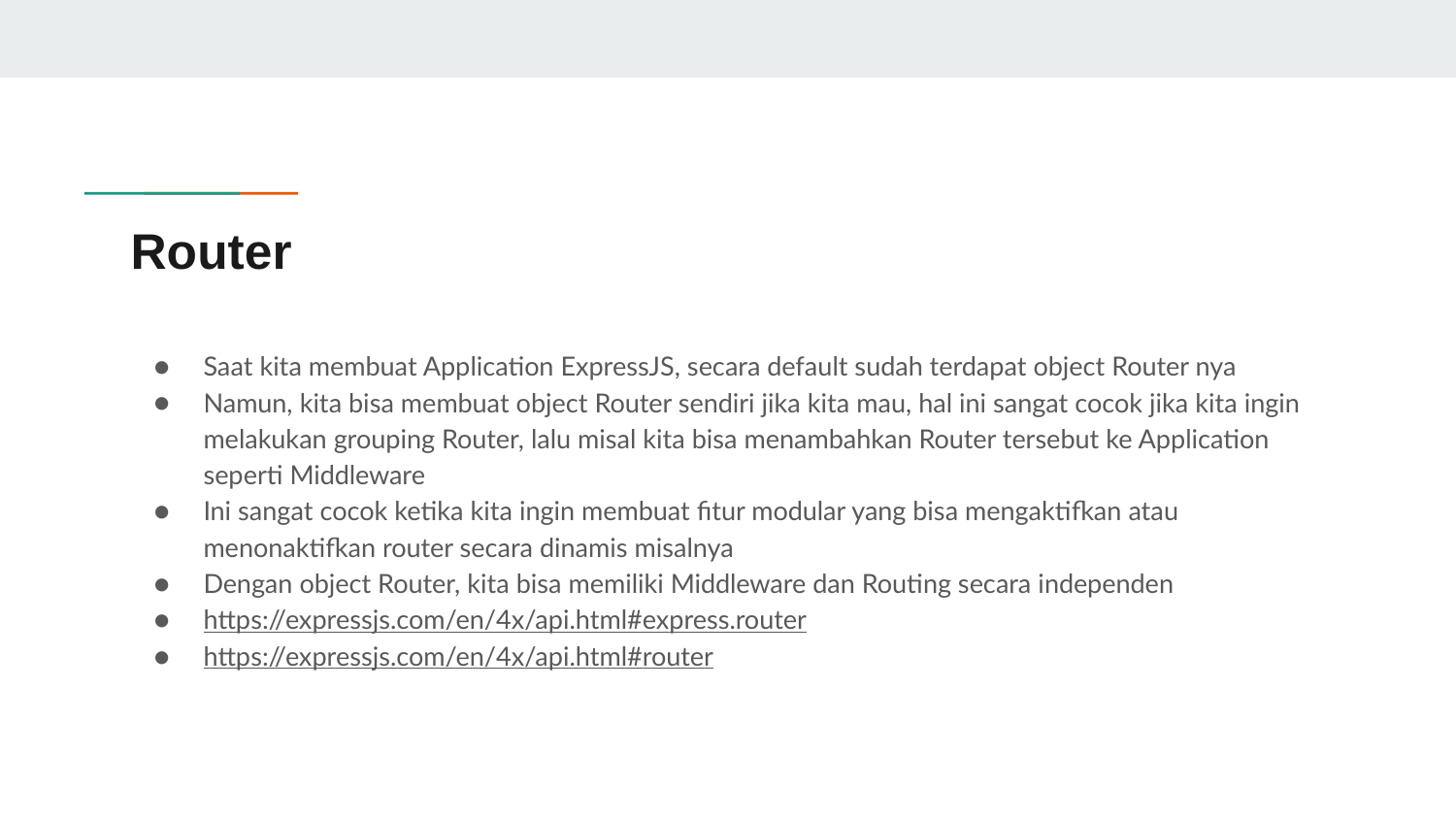

# Router
Saat kita membuat Application ExpressJS, secara default sudah terdapat object Router nya
Namun, kita bisa membuat object Router sendiri jika kita mau, hal ini sangat cocok jika kita ingin melakukan grouping Router, lalu misal kita bisa menambahkan Router tersebut ke Application seperti Middleware
Ini sangat cocok ketika kita ingin membuat fitur modular yang bisa mengaktifkan atau menonaktifkan router secara dinamis misalnya
Dengan object Router, kita bisa memiliki Middleware dan Routing secara independen
https://expressjs.com/en/4x/api.html#express.router
https://expressjs.com/en/4x/api.html#router